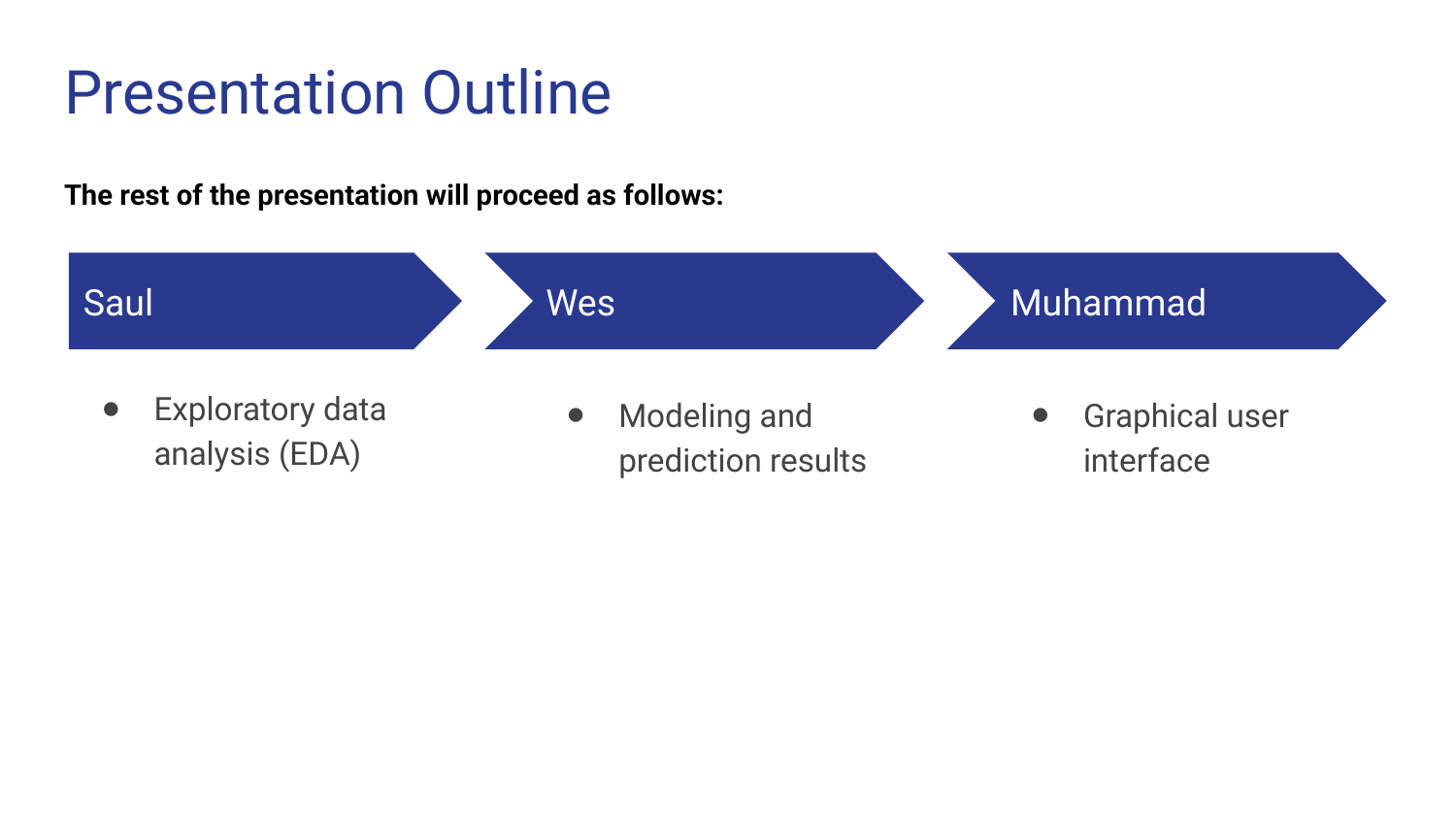

# Presentation Outline
The rest of the presentation will proceed as follows:

Saul
Wes
Muhammad
Exploratory data analysis (EDA)
Modeling and prediction results
Graphical user interface